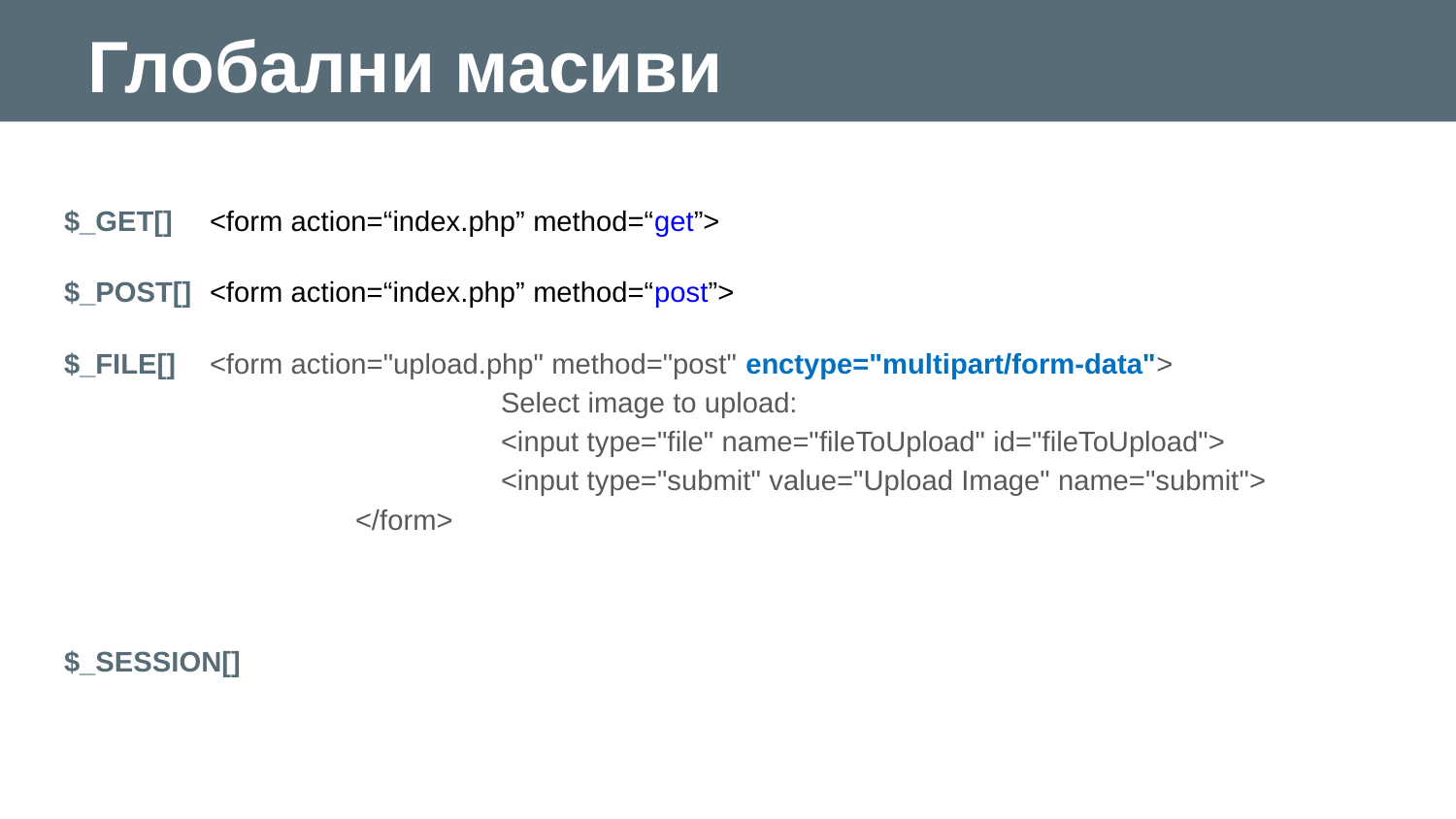

Глобални масиви
$_GET[] 	<form action=“index.php” method=“get”>
$_POST[] 	<form action=“index.php” method=“post”>
$_FILE[]	<form action="upload.php" method="post" enctype="multipart/form-data">
   		 	Select image to upload:
   		 	<input type="file" name="fileToUpload" id="fileToUpload">
   	 		<input type="submit" value="Upload Image" name="submit">
		</form>

$_SESSION[]